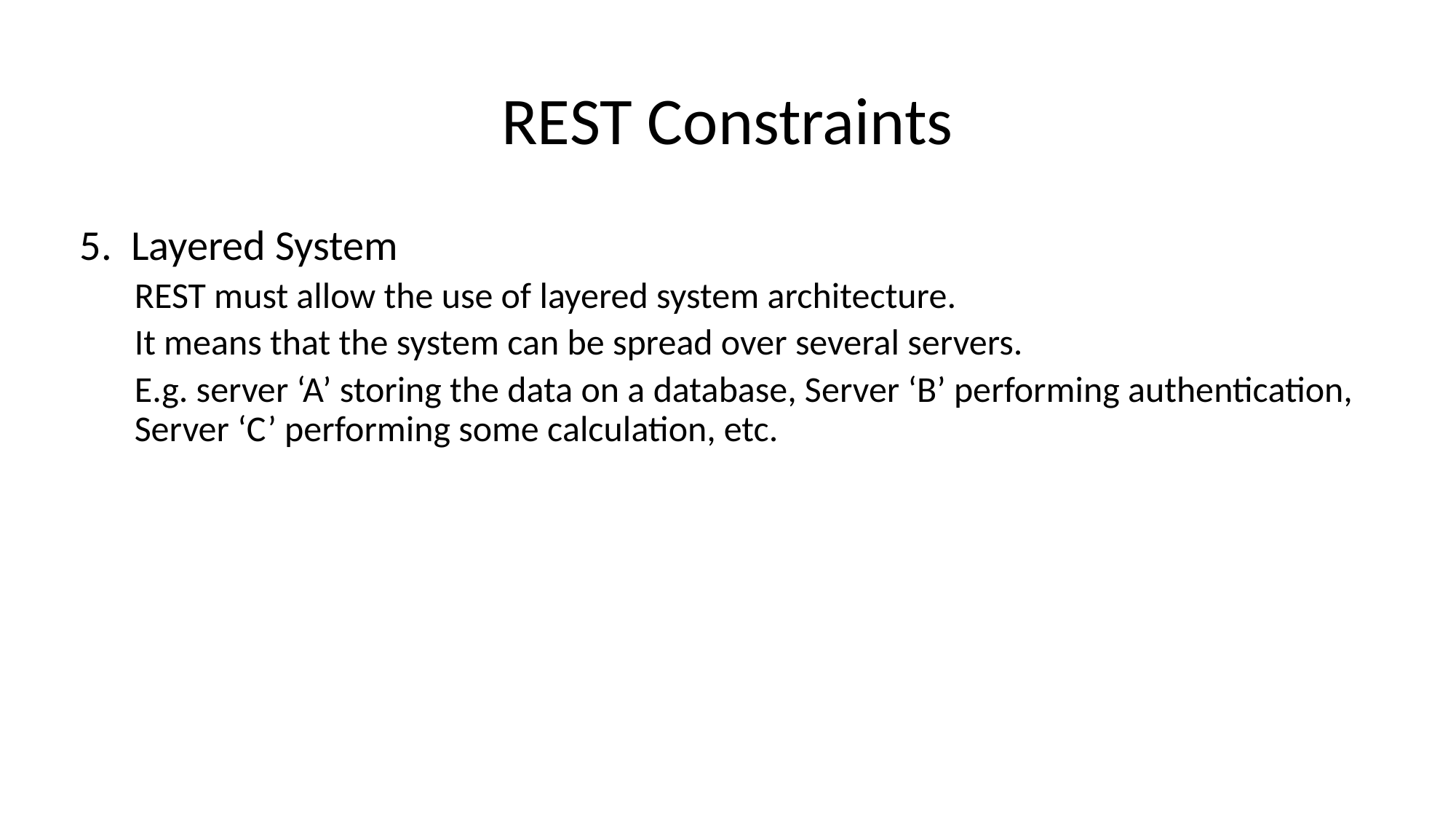

# REST Constraints
5.  Layered System
REST must allow the use of layered system architecture.
It means that the system can be spread over several servers.
E.g. server ‘A’ storing the data on a database, Server ‘B’ performing authentication, Server ‘C’ performing some calculation, etc.